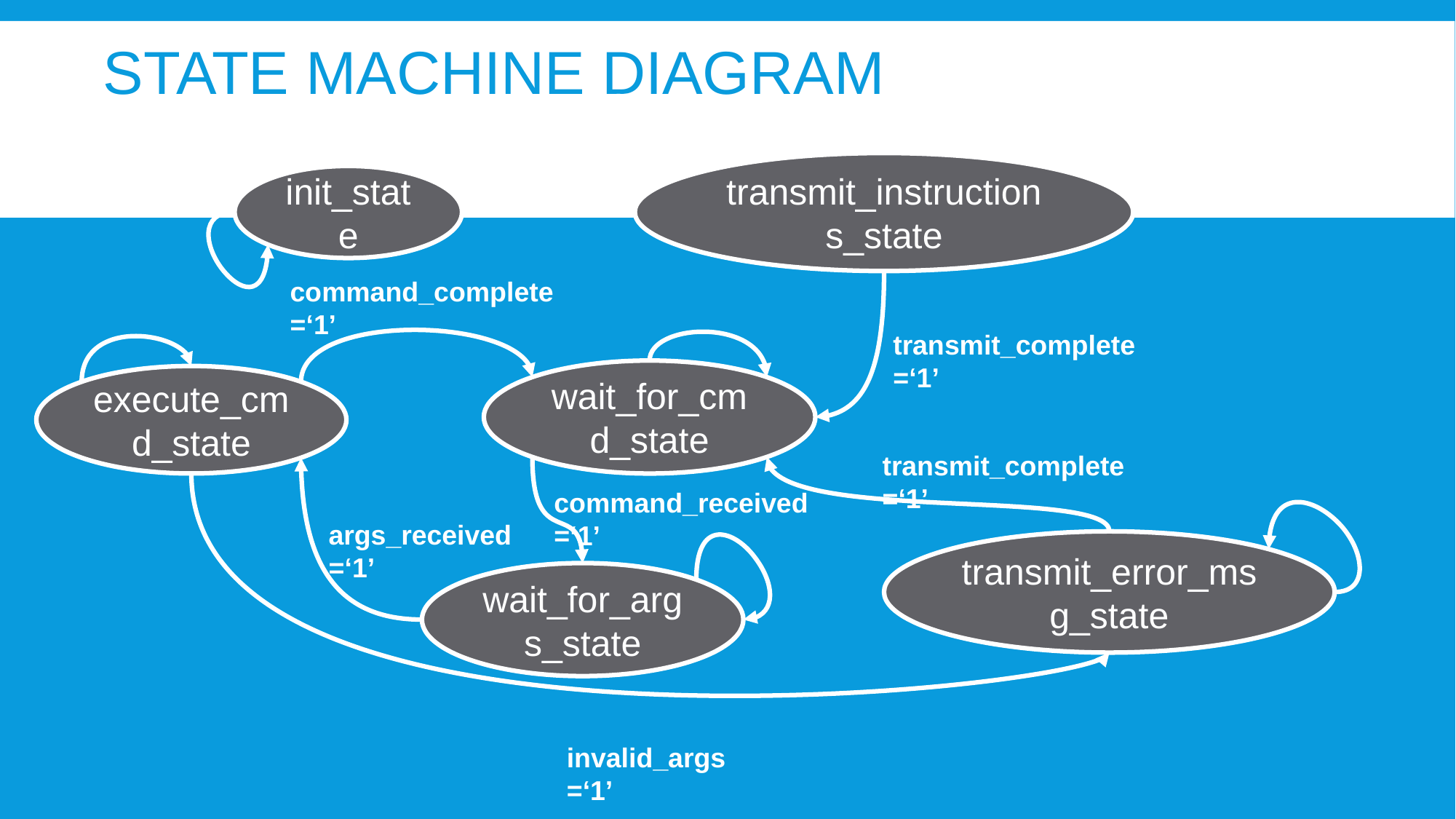

# State Machine Diagram
start_controller =‘1’
transmit_instructions_state
init_state
command_complete =‘1’
transmit_complete =‘1’
wait_for_cmd_state
execute_cmd_state
transmit_complete =‘1’
command_received =‘1’
args_received =‘1’
transmit_error_msg_state
wait_for_args_state
invalid_args =‘1’